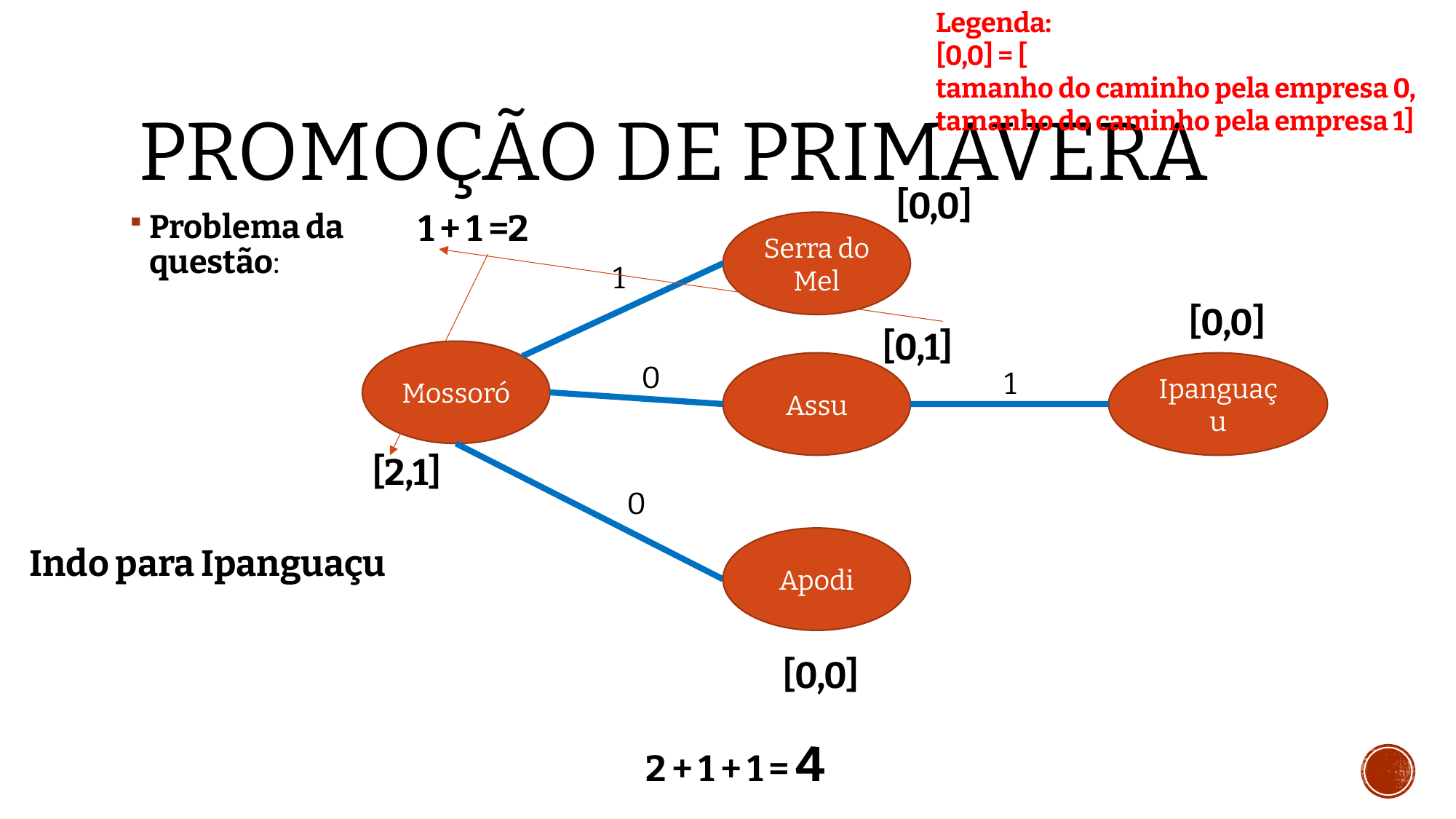

Legenda:
[0,0] = [
tamanho do caminho pela empresa 0,
tamanho do caminho pela empresa 1]
# Promoção de primavera
[0,0]
1 + 1 =2
Problema da questão:

Serra do Mel
1
Mossoró
0
Assu
Ipanguaçu
1
0
Apodi
[0,0]
[0,1]
[2,1]
Indo para Ipanguaçu
[0,0]
2 + 1 + 1 = 4